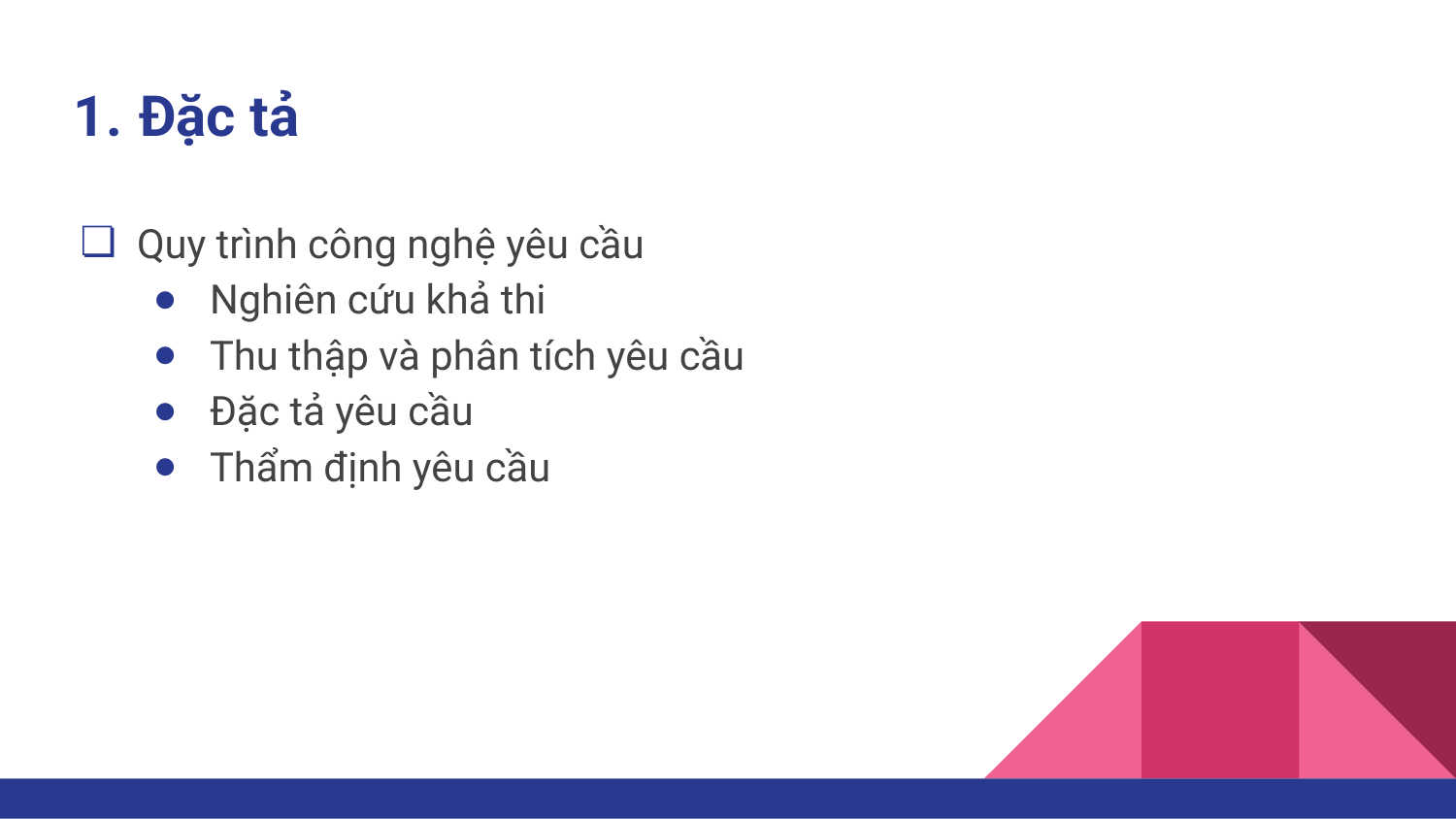

# Đặc tả
Quy trình công nghệ yêu cầu
Nghiên cứu khả thi
Thu thập và phân tích yêu cầu
Đặc tả yêu cầu
Thẩm định yêu cầu